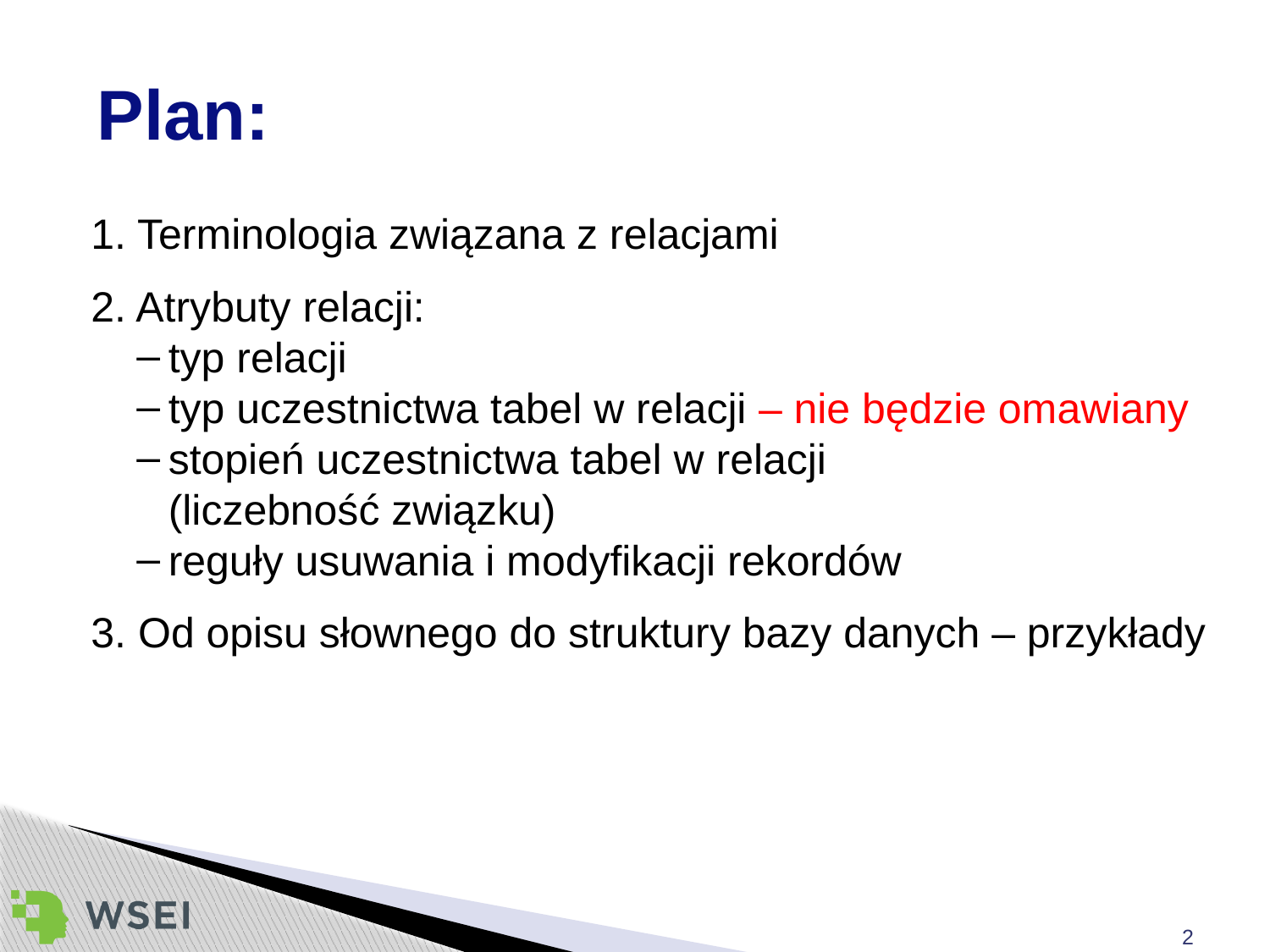

Plan:
1. Terminologia związana z relacjami
2. Atrybuty relacji:
typ relacji
typ uczestnictwa tabel w relacji – nie będzie omawiany
stopień uczestnictwa tabel w relacji
(liczebność związku)
reguły usuwania i modyfikacji rekordów
3. Od opisu słownego do struktury bazy danych – przykłady
2